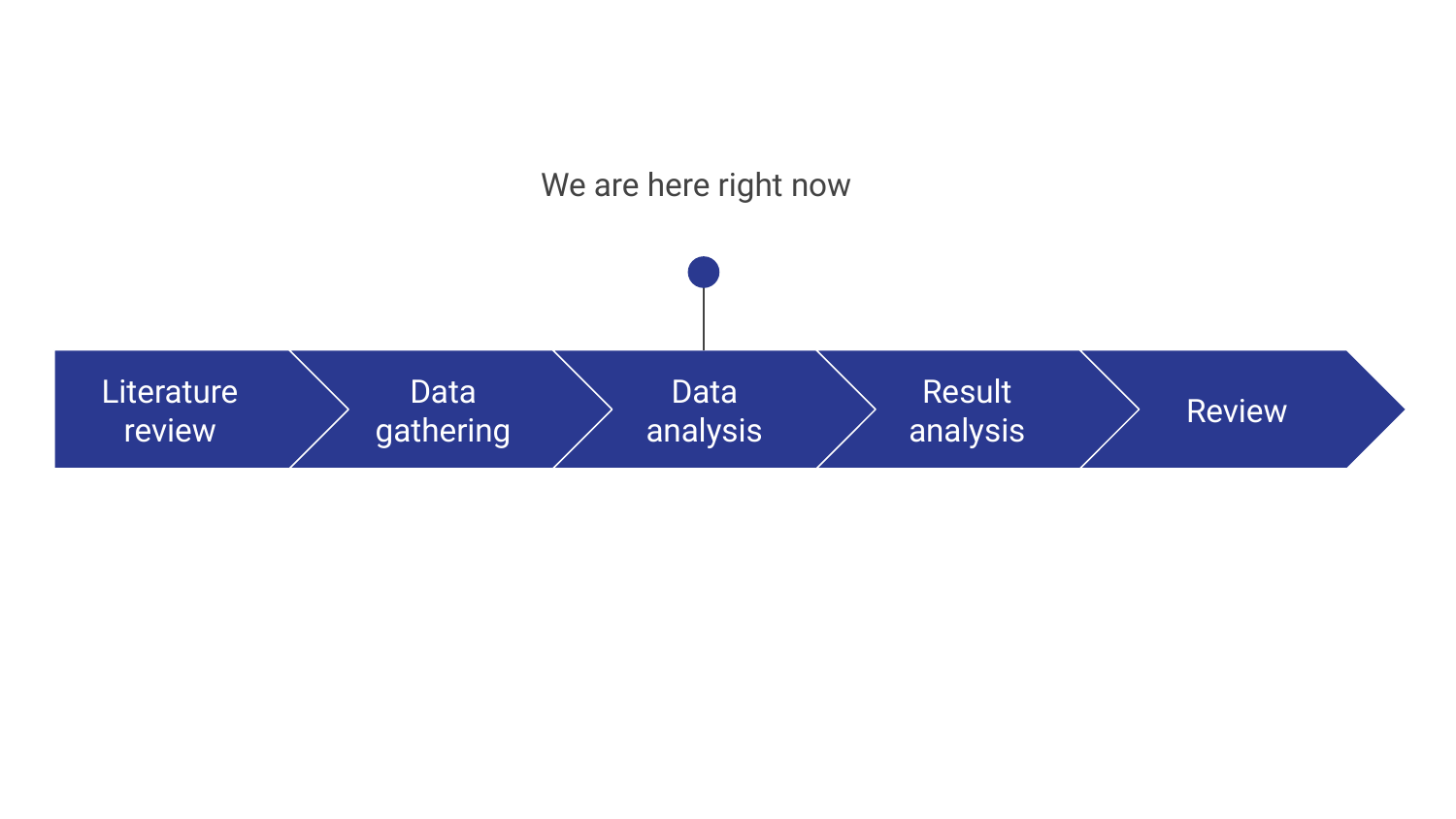

We are here right now

Literature review
Data gathering
Data analysis
Result analysis
Review